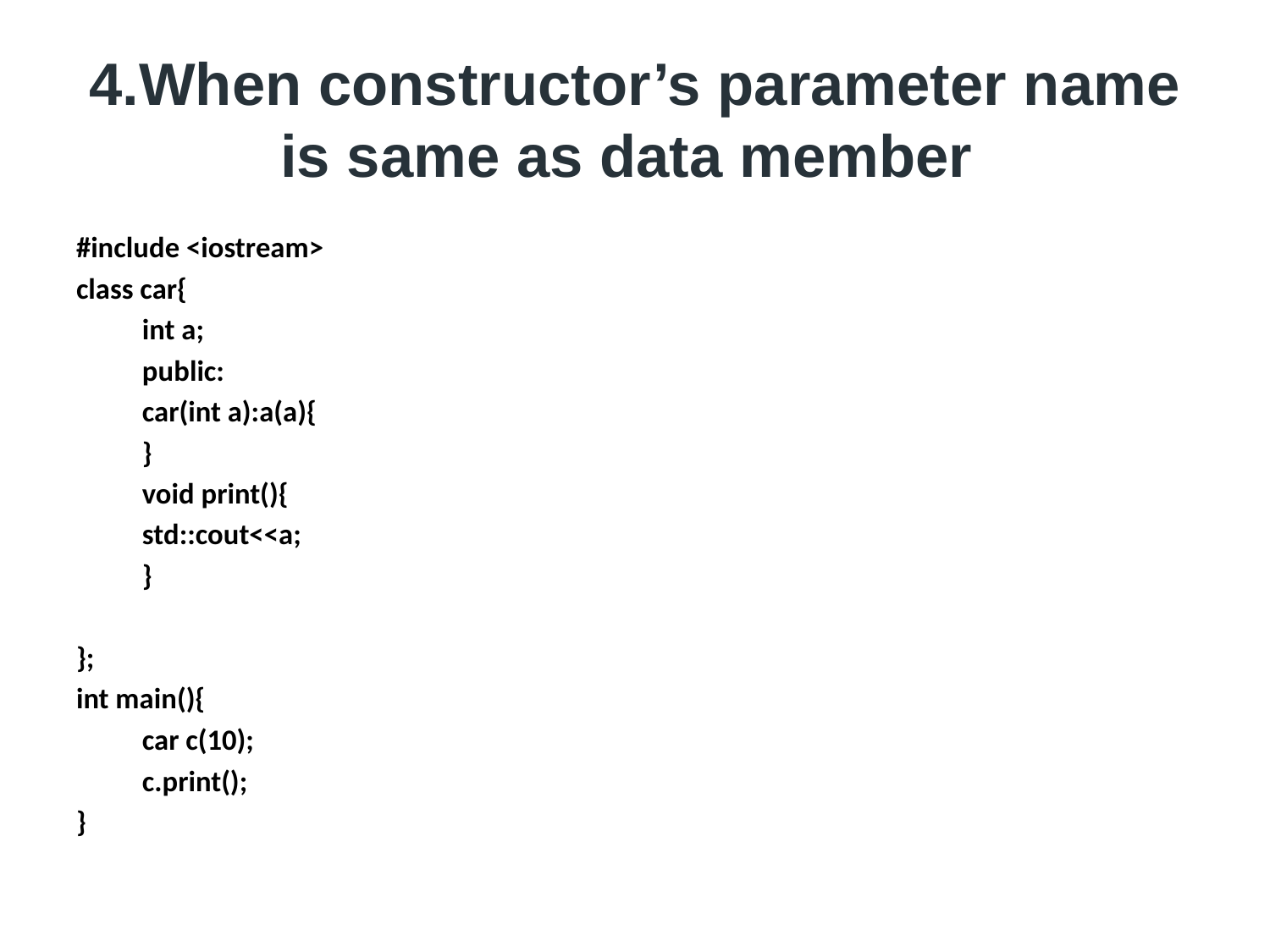

# 4.When constructor’s parameter name is same as data member
#include <iostream>
class car{
	int a;
	public:
		car(int a):a(a){
		}
		void print(){
			std::cout<<a;
		}

};
int main(){
	car c(10);
	c.print();
}